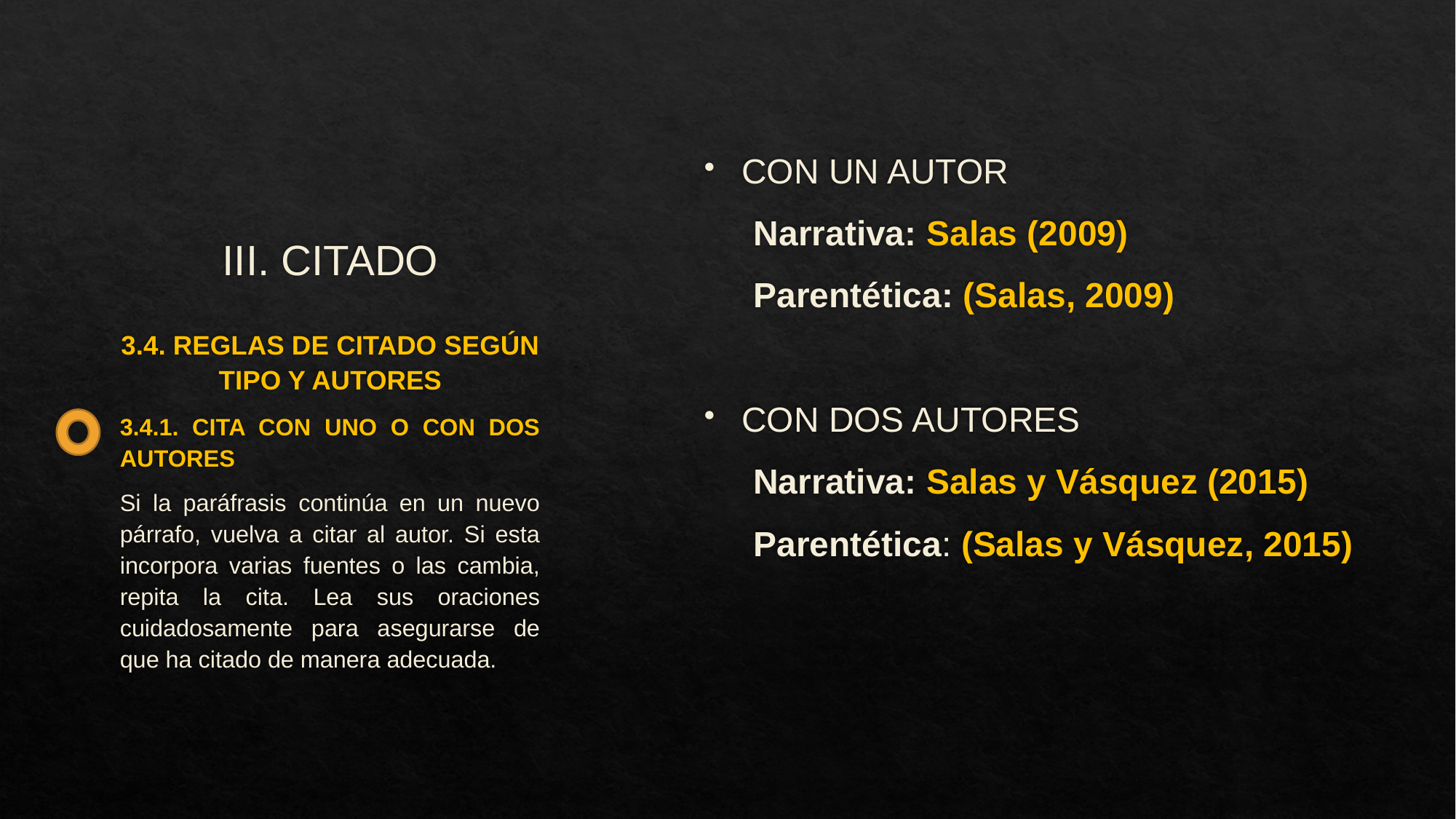

# III. CITADO

CON UN AUTOR
     Narrativa: Salas (2009)
     Parentética: (Salas, 2009)

CON DOS AUTORES
     Narrativa: Salas y Vásquez (2015)
     Parentética: (Salas y Vásquez, 2015)
3.4. REGLAS DE CITADO SEGÚN TIPO Y AUTORES
3.4.1. CITA CON UNO O CON DOS AUTORES
Si la paráfrasis continúa en un nuevo párrafo, vuelva a citar al autor. Si esta incorpora varias fuentes o las cambia, repita la cita. Lea sus oraciones cuidadosamente para asegurarse de que ha citado de manera adecuada.